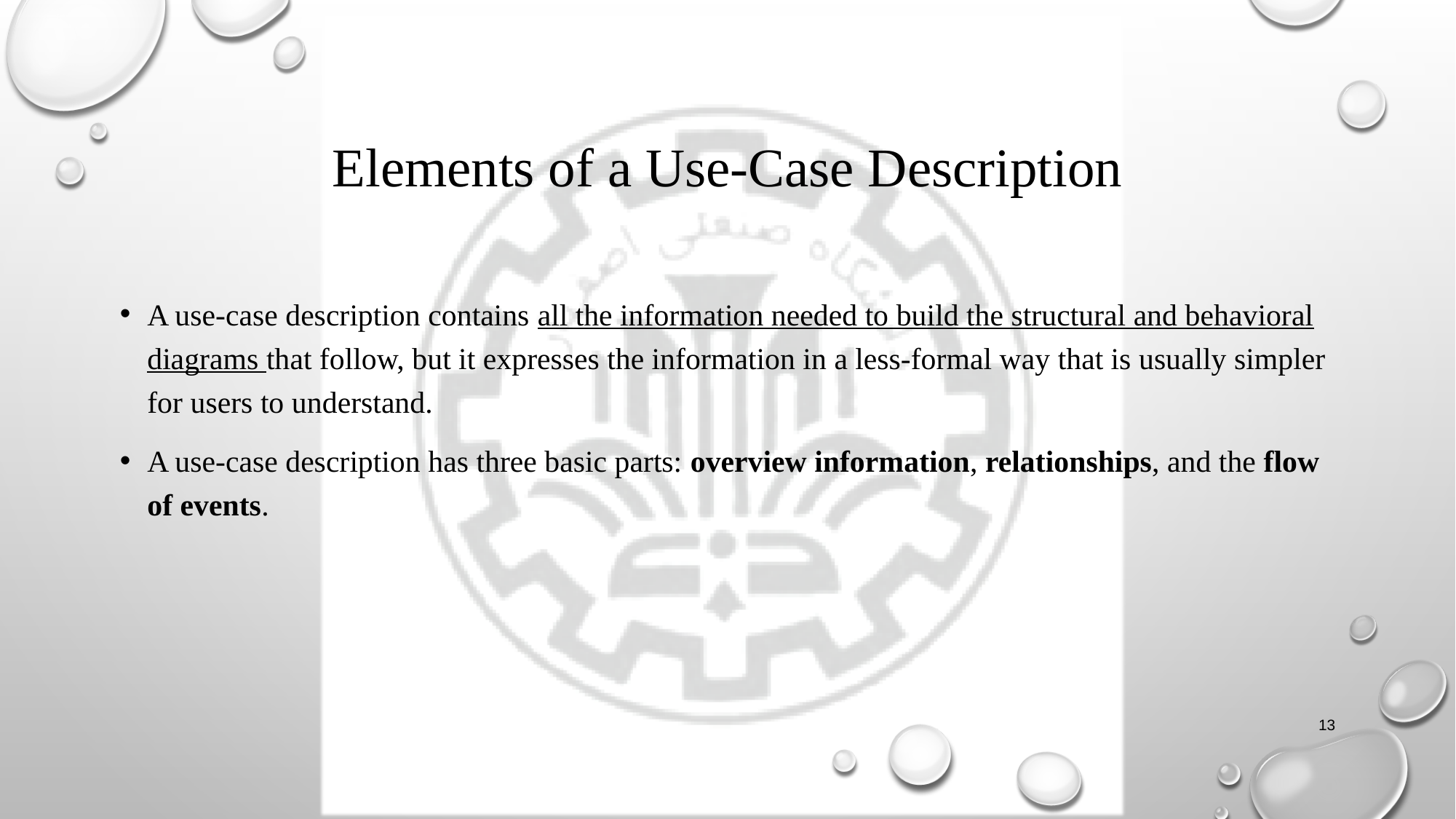

# Elements of a Use-Case Description
A use-case description contains all the information needed to build the structural and behavioral diagrams that follow, but it expresses the information in a less-formal way that is usually simpler for users to understand.
A use-case description has three basic parts: overview information, relationships, and the flow of events.
13